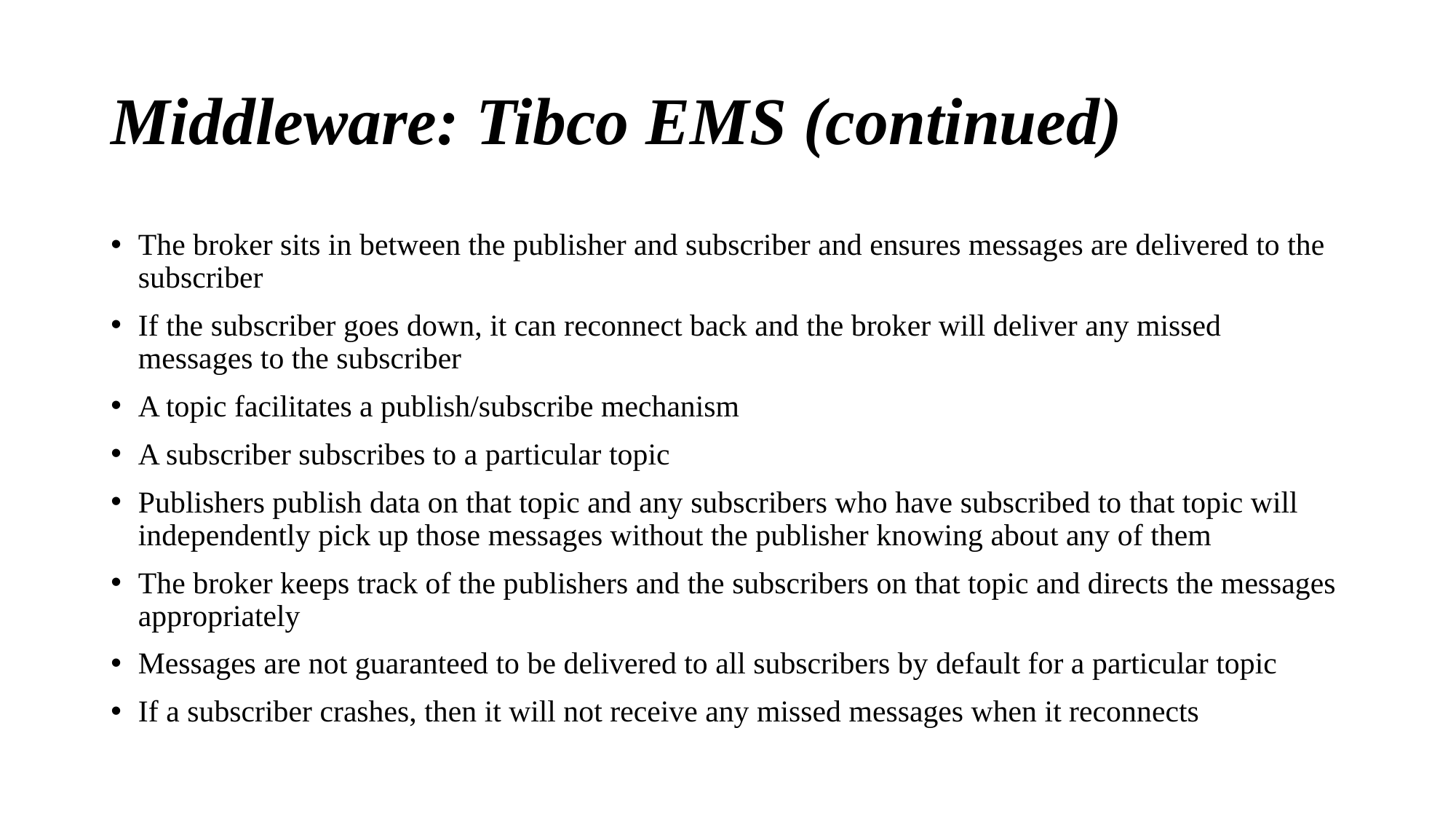

# Middleware: Tibco EMS (continued)
The broker sits in between the publisher and subscriber and ensures messages are delivered to the subscriber
If the subscriber goes down, it can reconnect back and the broker will deliver any missed messages to the subscriber
A topic facilitates a publish/subscribe mechanism
A subscriber subscribes to a particular topic
Publishers publish data on that topic and any subscribers who have subscribed to that topic will independently pick up those messages without the publisher knowing about any of them
The broker keeps track of the publishers and the subscribers on that topic and directs the messages appropriately
Messages are not guaranteed to be delivered to all subscribers by default for a particular topic
If a subscriber crashes, then it will not receive any missed messages when it reconnects